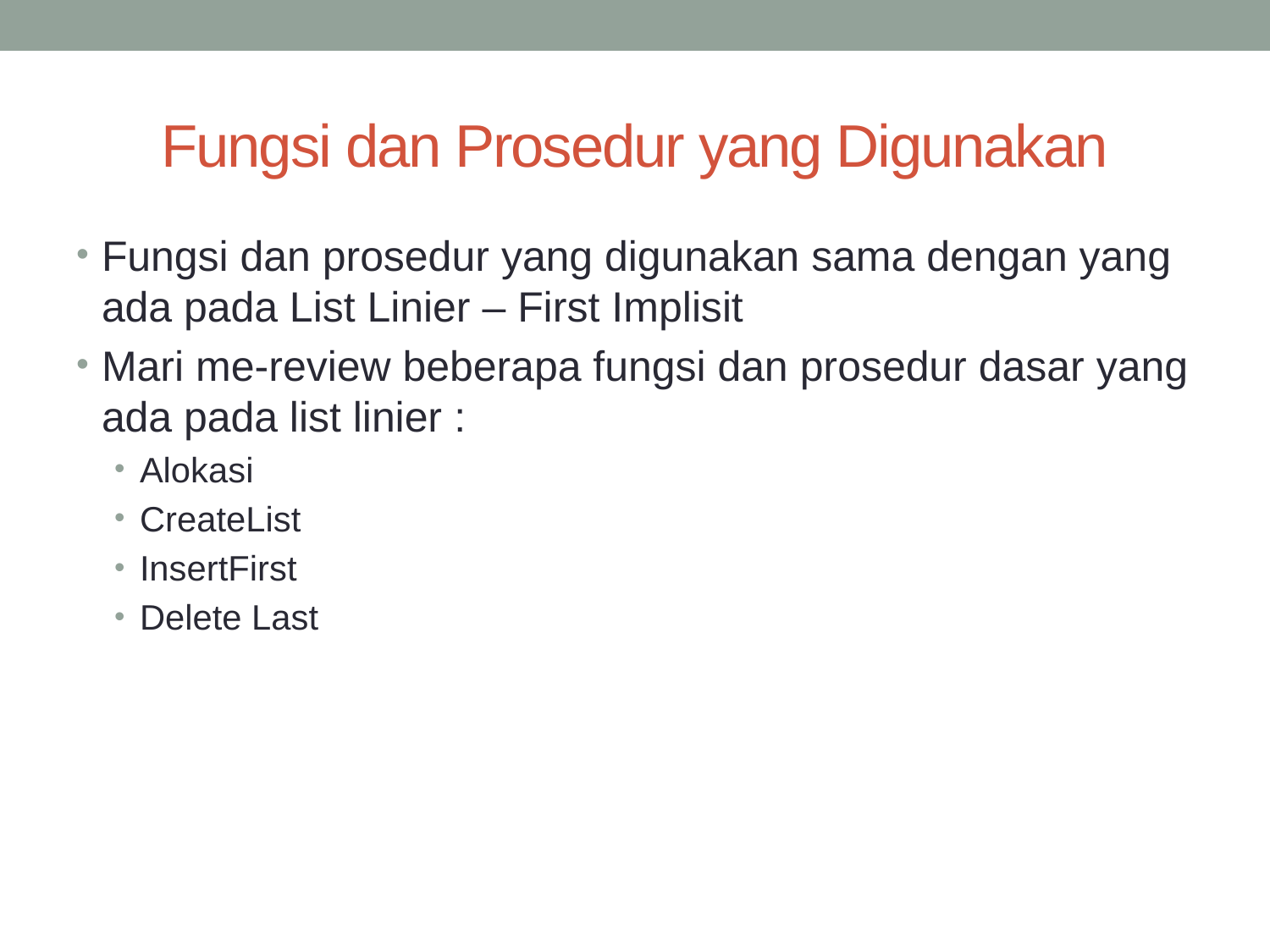

# Fungsi dan Prosedur yang Digunakan
Fungsi dan prosedur yang digunakan sama dengan yang ada pada List Linier – First Implisit
Mari me-review beberapa fungsi dan prosedur dasar yang ada pada list linier :
Alokasi
CreateList
InsertFirst
Delete Last